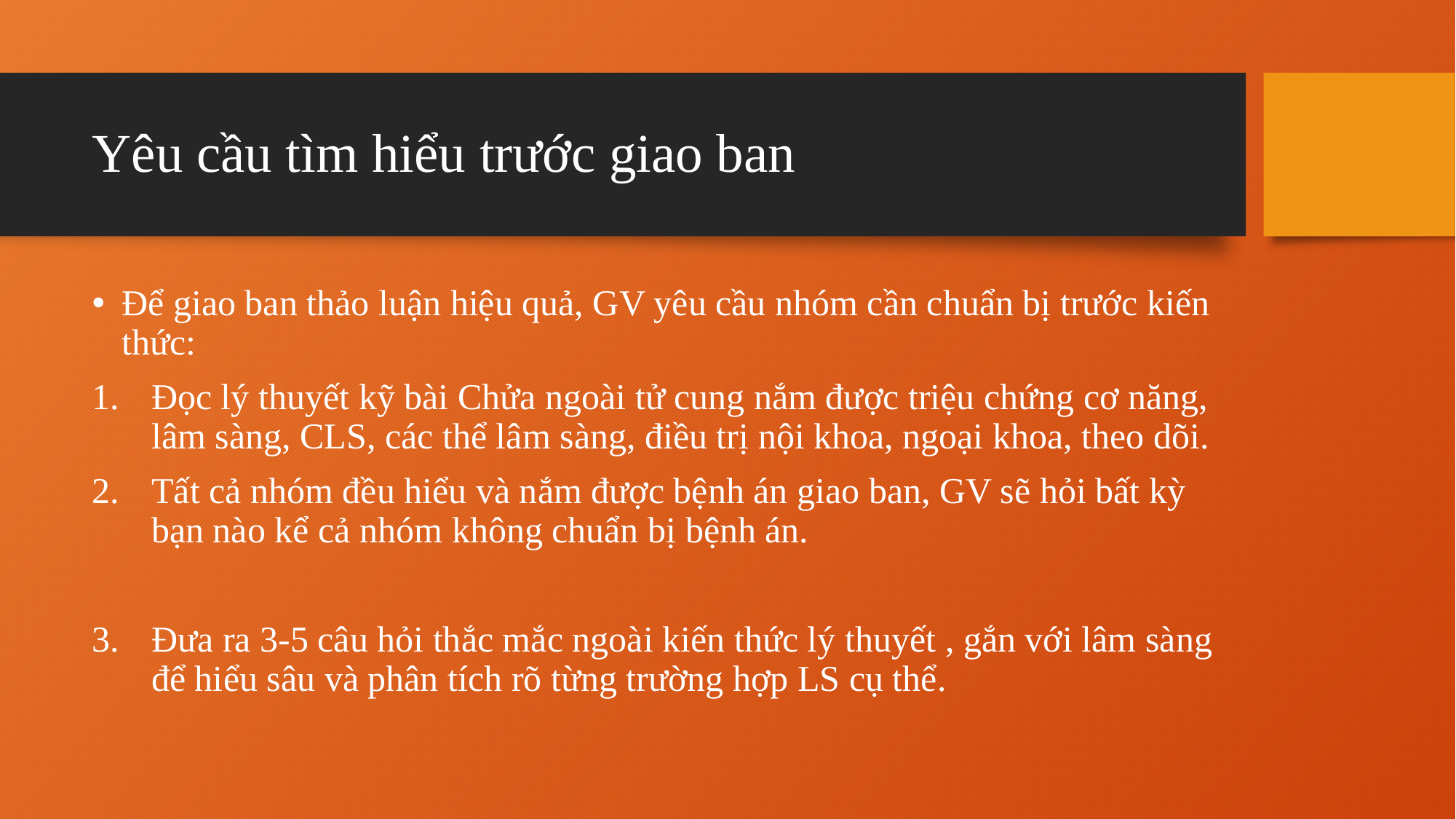

# Yêu cầu tìm hiểu trước giao ban
Để giao ban thảo luận hiệu quả, GV yêu cầu nhóm cần chuẩn bị trước kiến thức:
Đọc lý thuyết kỹ bài Chửa ngoài tử cung nắm được triệu chứng cơ năng, lâm sàng, CLS, các thể lâm sàng, điều trị nội khoa, ngoại khoa, theo dõi.
Tất cả nhóm đều hiểu và nắm được bệnh án giao ban, GV sẽ hỏi bất kỳ bạn nào kể cả nhóm không chuẩn bị bệnh án.

Đưa ra 3-5 câu hỏi thắc mắc ngoài kiến thức lý thuyết , gắn với lâm sàng để hiểu sâu và phân tích rõ từng trường hợp LS cụ thể.